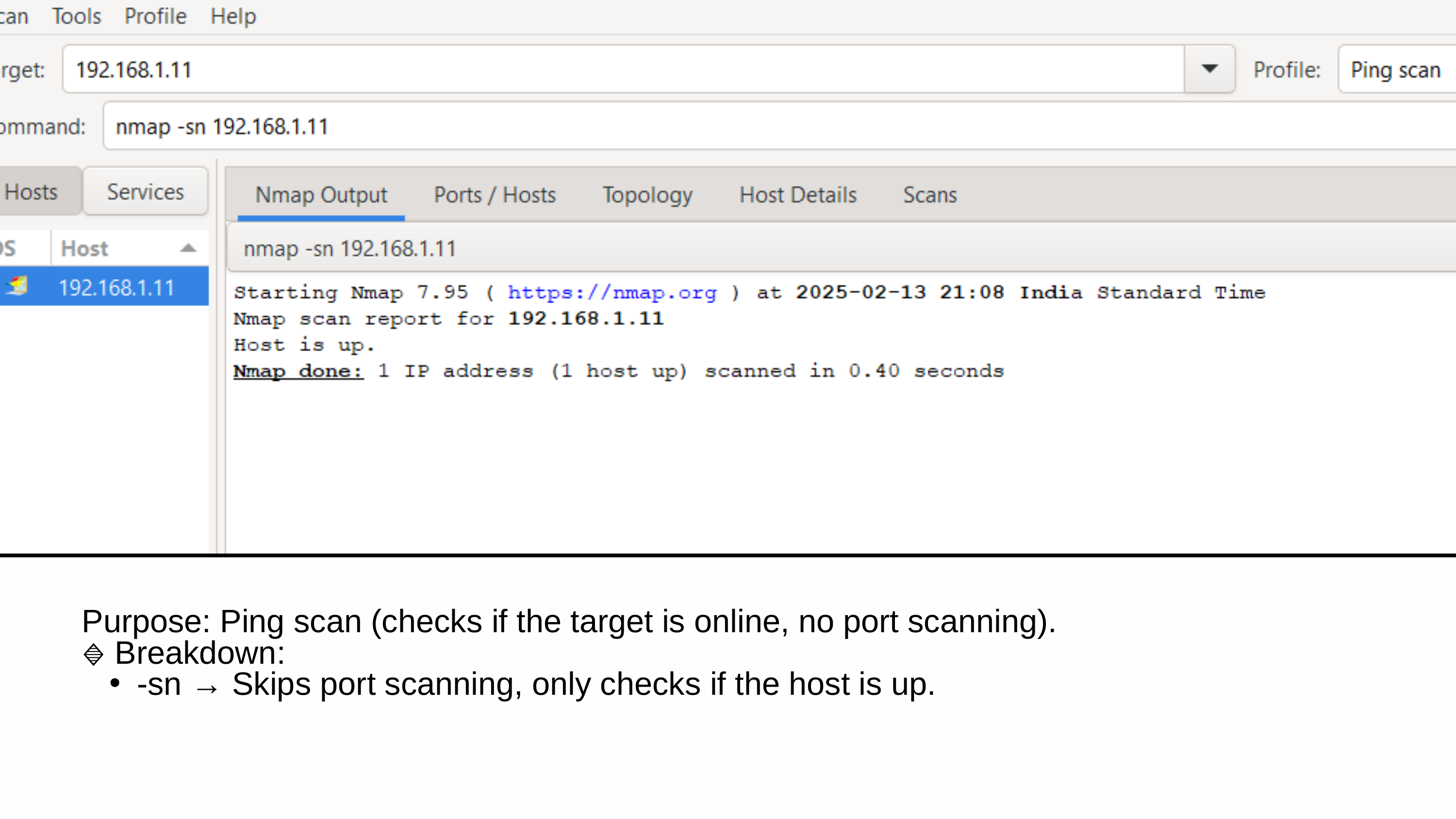

Purpose: Ping scan (checks if the target is online, no port scanning).
🔹 Breakdown:
-sn → Skips port scanning, only checks if the host is up.